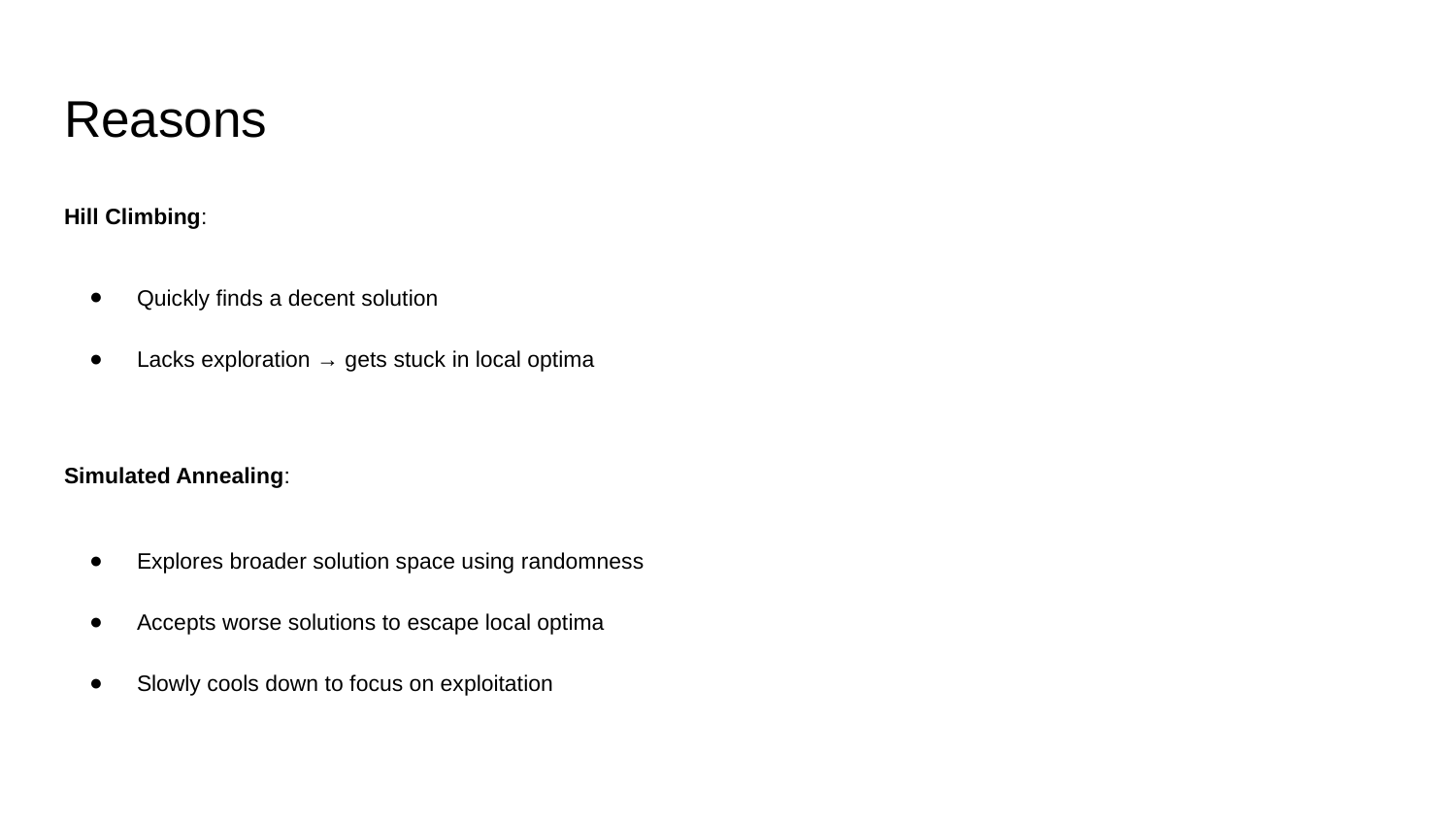

# Reasons

Hill Climbing:
Quickly finds a decent solution
Lacks exploration → gets stuck in local optima
Simulated Annealing:
Explores broader solution space using randomness
Accepts worse solutions to escape local optima
Slowly cools down to focus on exploitation